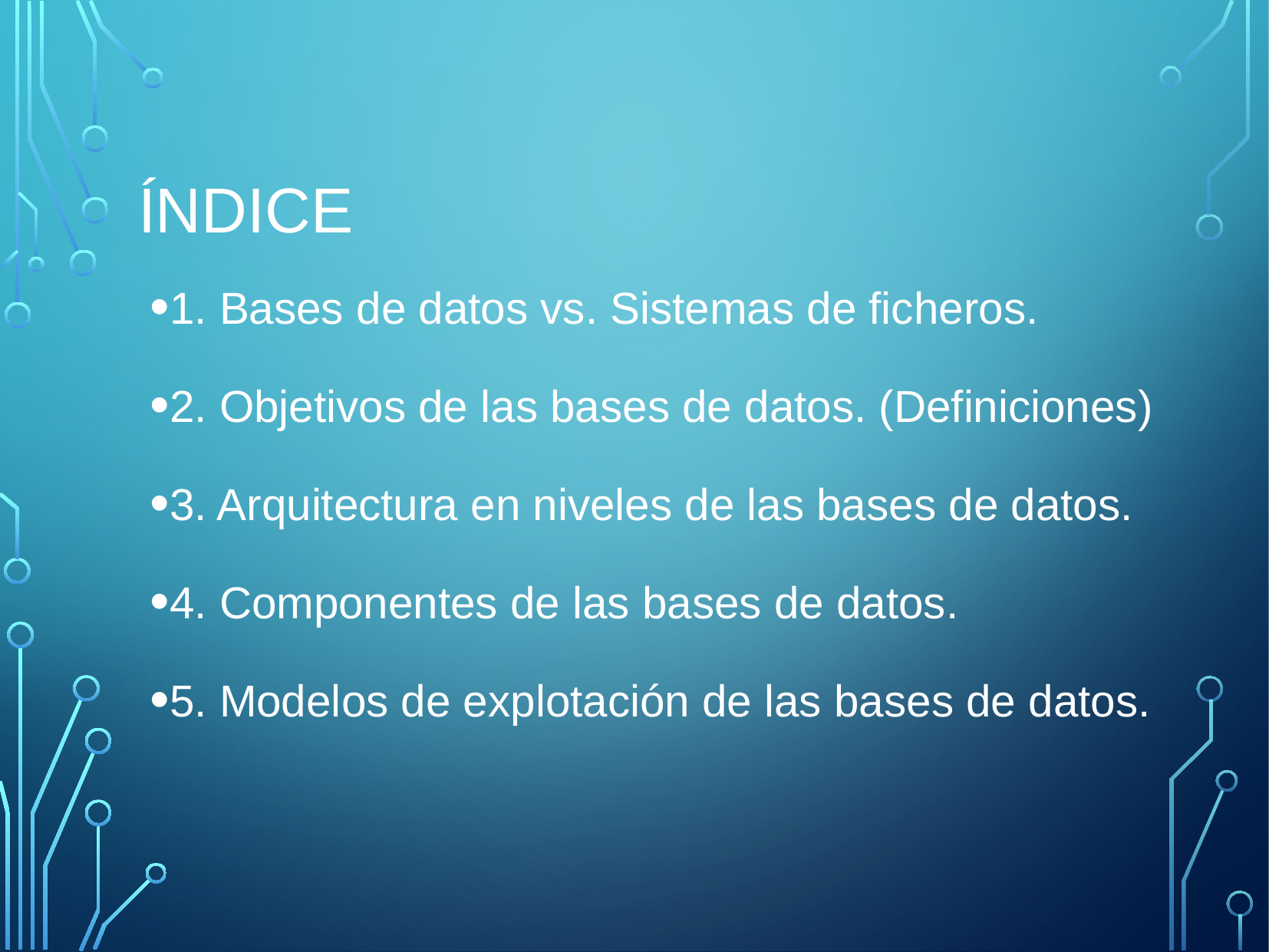

Índice

1. Bases de datos vs. Sistemas de ficheros.
2. Objetivos de las bases de datos. (Definiciones)
3. Arquitectura en niveles de las bases de datos.
4. Componentes de las bases de datos.
5. Modelos de explotación de las bases de datos.